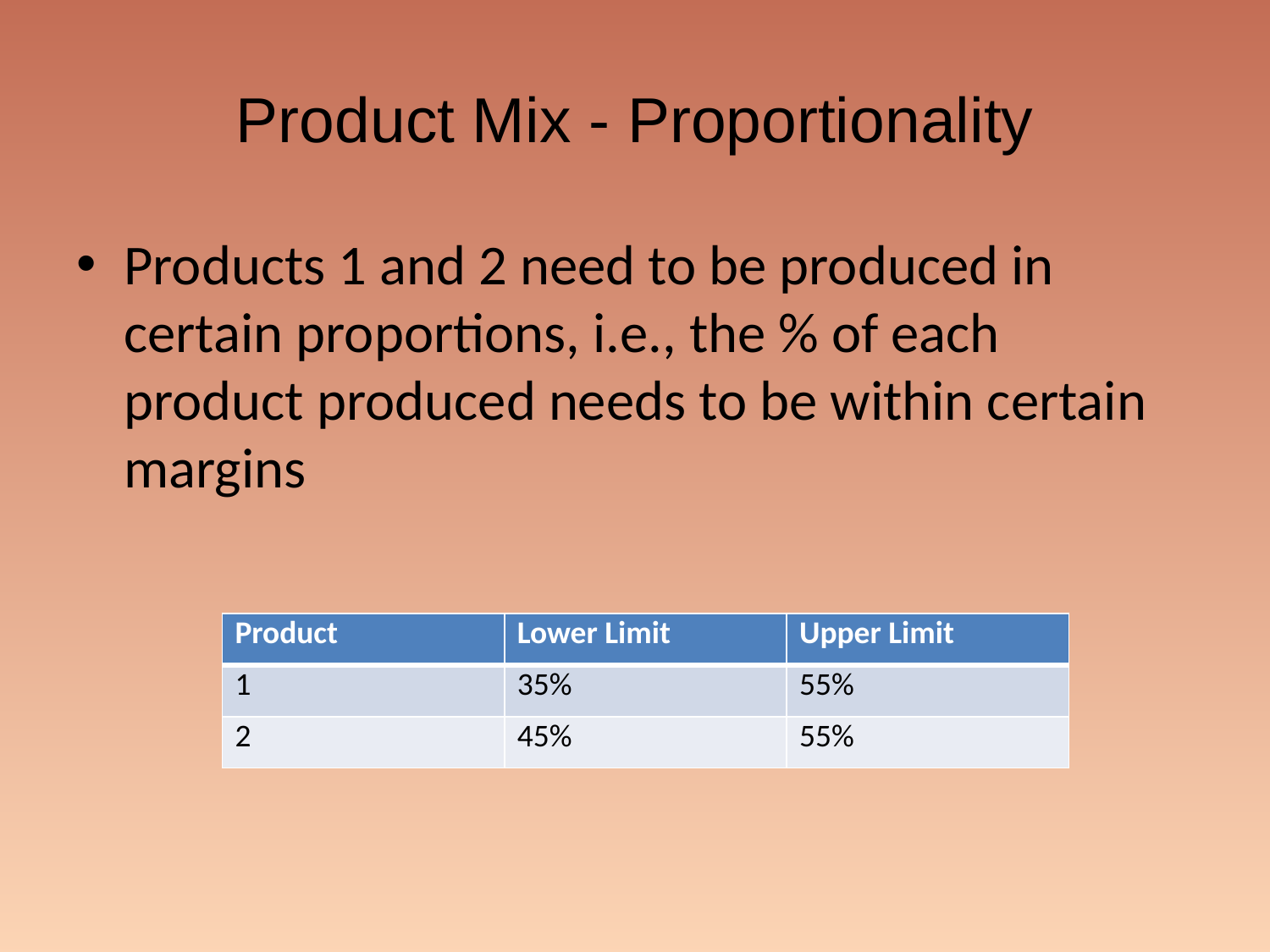

# Product Mix - Proportionality
Products 1 and 2 need to be produced in certain proportions, i.e., the % of each product produced needs to be within certain margins
| Product | Lower Limit | Upper Limit |
| --- | --- | --- |
| 1 | 35% | 55% |
| 2 | 45% | 55% |